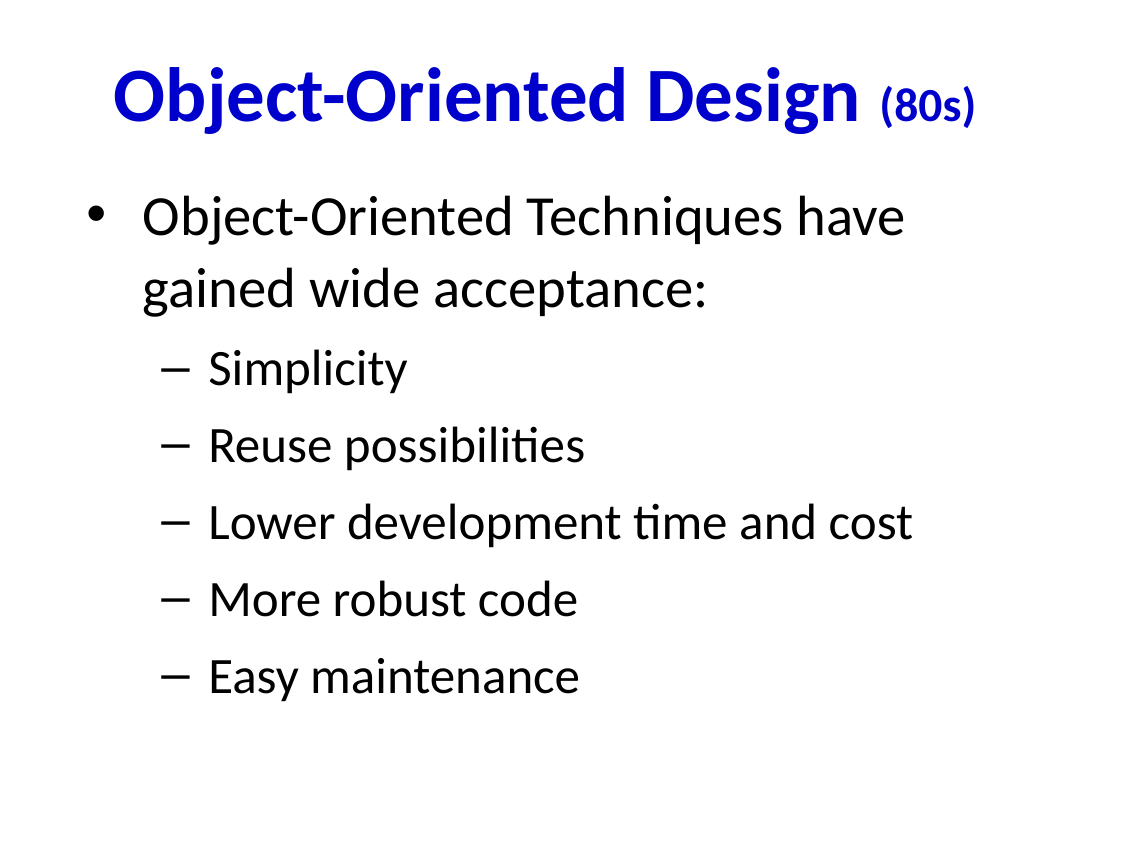

# Object-Oriented Design (80s)
Object-Oriented Techniques have gained wide acceptance:
Simplicity
Reuse possibilities
Lower development time and cost
More robust code
Easy maintenance